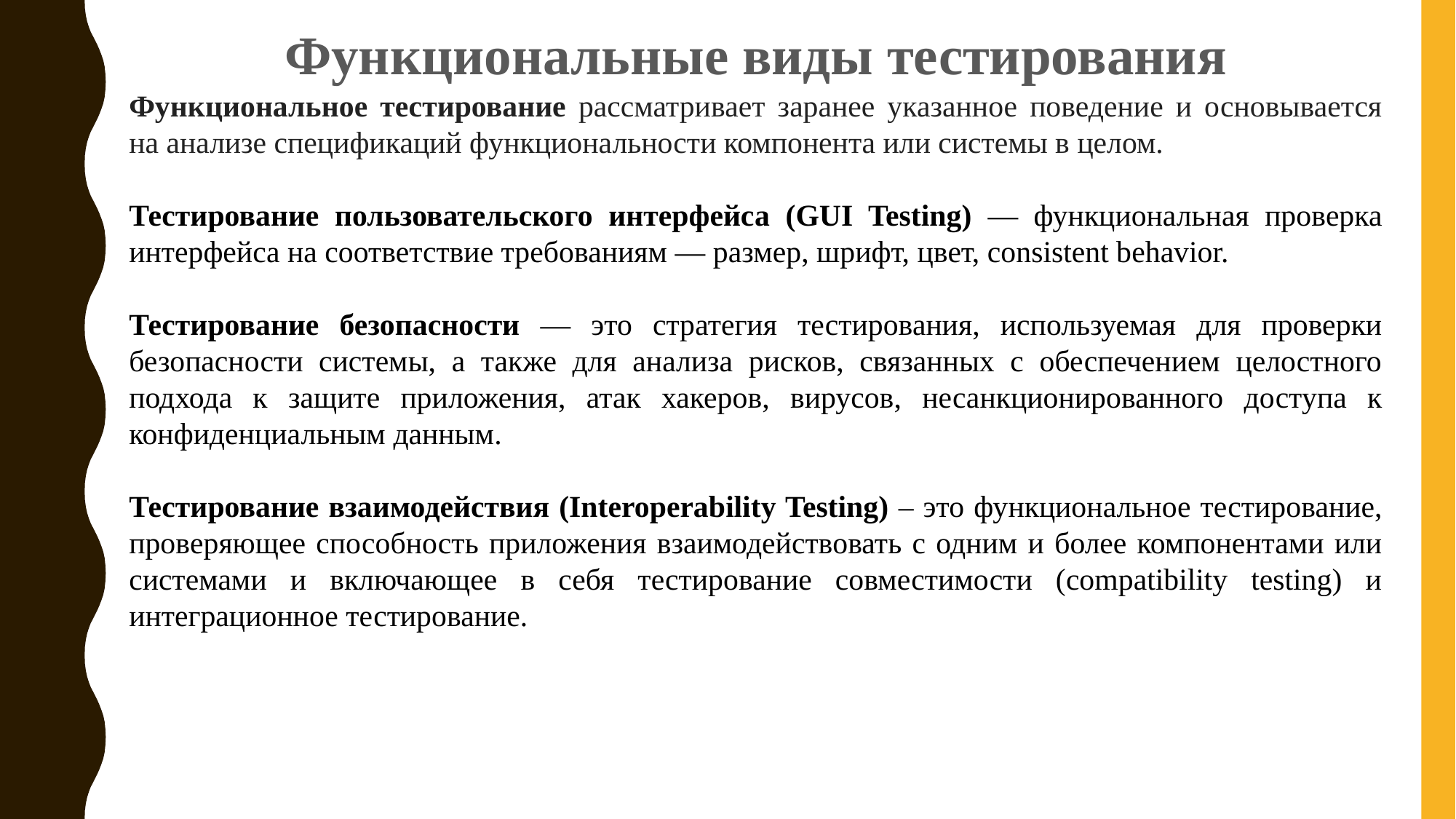

Функциональные виды тестирования
Функциональное тестирование рассматривает заранее указанное поведение и основывается на анализе спецификаций функциональности компонента или системы в целом.

Тестирование пользовательского интерфейса (GUI Testing) — функциональная проверка интерфейса на соответствие требованиям — размер, шрифт, цвет, consistent behavior.

Тестирование безопасности — это стратегия тестирования, используемая для проверки безопасности системы, а также для анализа рисков, связанных с обеспечением целостного подхода к защите приложения, атак хакеров, вирусов, несанкционированного доступа к конфиденциальным данным.

Тестирование взаимодействия (Interoperability Testing) – это функциональное тестирование, проверяющее способность приложения взаимодействовать с одним и более компонентами или системами и включающее в себя тестирование совместимости (compatibility testing) и интеграционное тестирование.